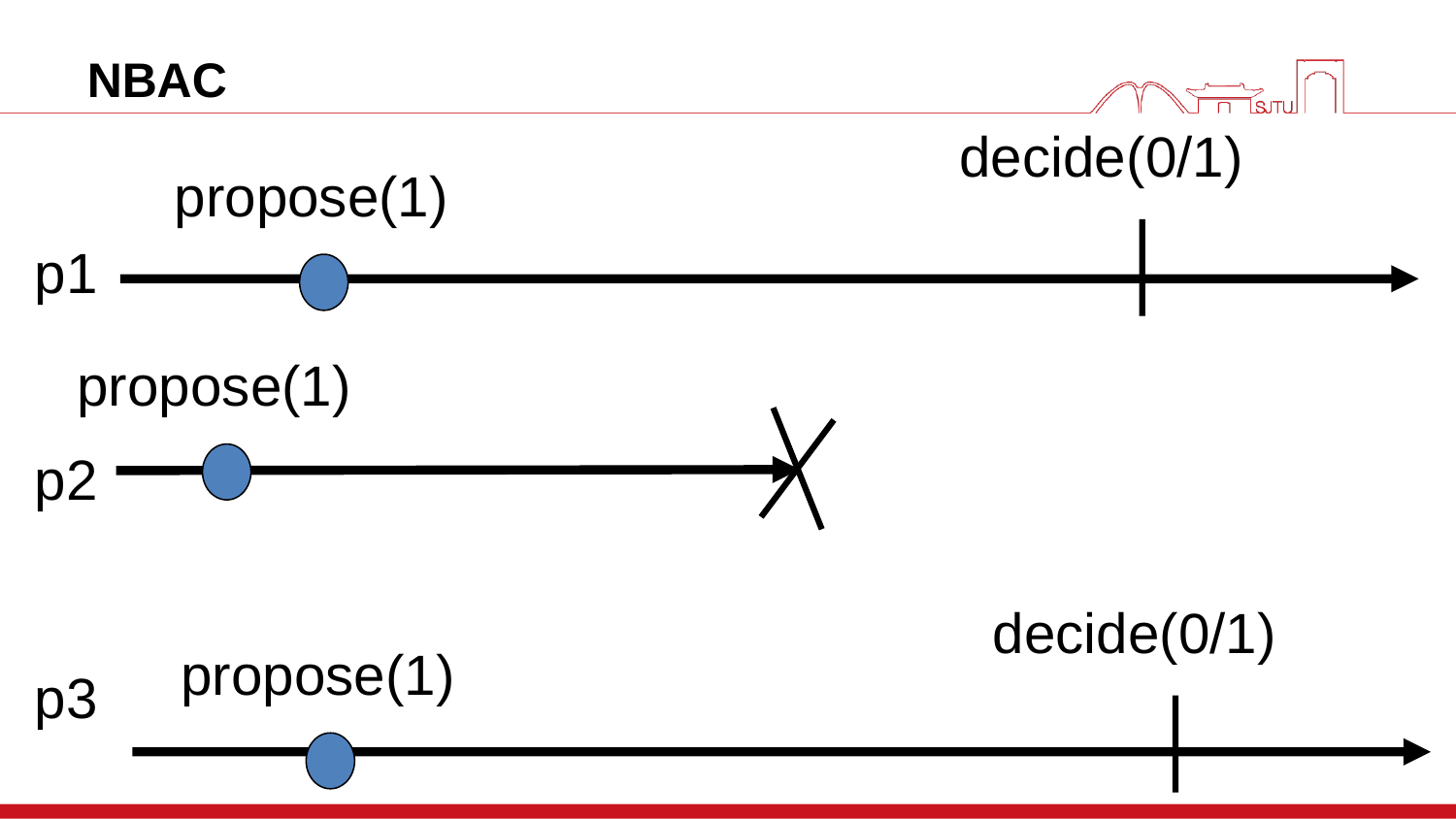

# NBAC
decide(0/1)
propose(1)

p1

propose(1)

p2

decide(0/1)
propose(1)
p3